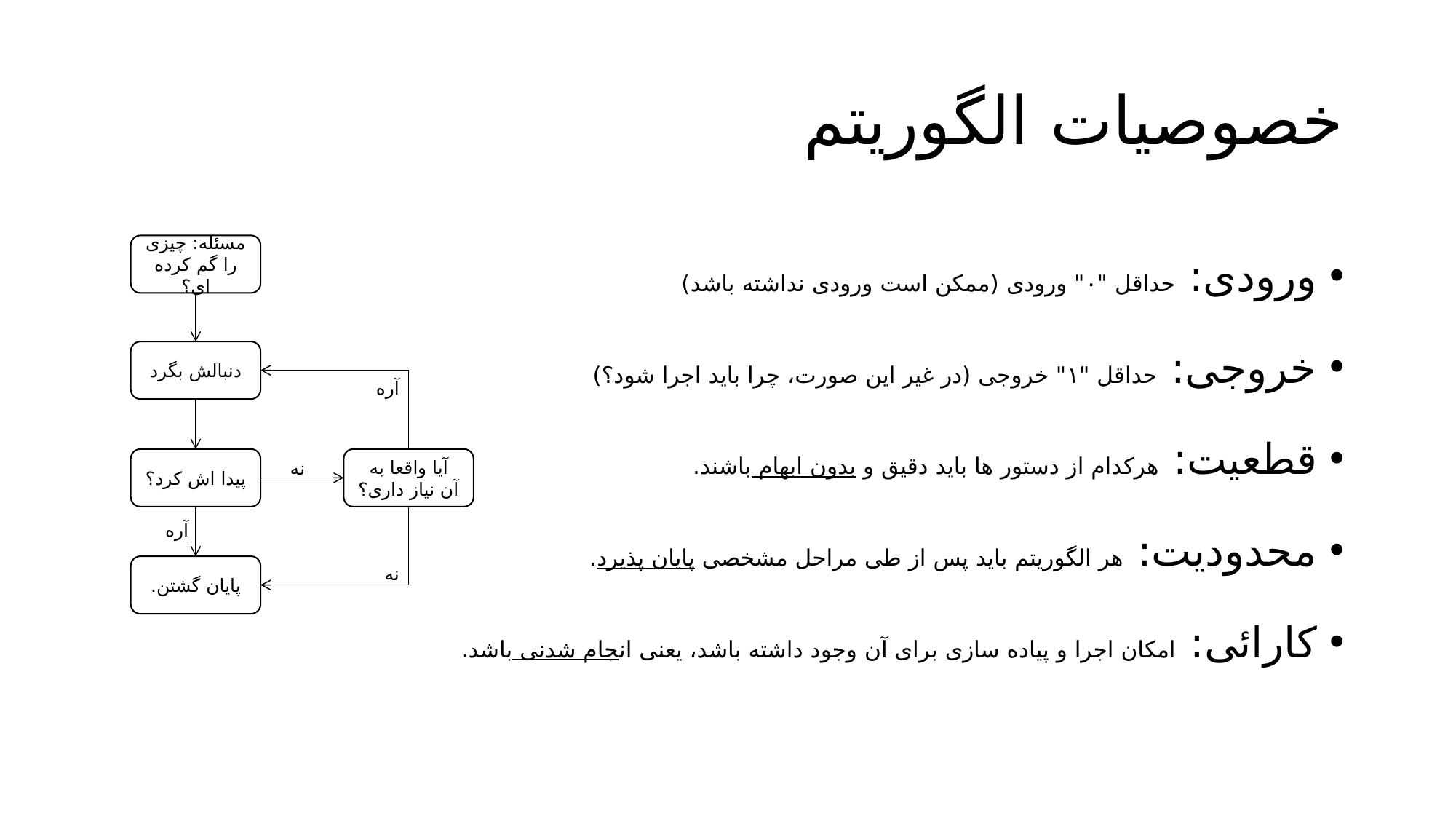

# خصوصیات الگوریتم
ورودی: حداقل "۰" ورودی (ممکن است ورودی نداشته باشد)
خروجی: حداقل "۱" خروجی (در غیر این صورت، چرا باید اجرا شود؟)
قطعیت: هرکدام از دستور ها باید دقیق و بدون ابهام باشند.
محدودیت: هر الگوریتم باید پس از طی مراحل مشخصی پایان پذیرد.
کارائی: امکان اجرا و پیاده سازی برای آن وجود داشته باشد، یعنی انجام شدنی باشد.
مسئله: چیزی را گم کرده ای؟
دنبالش بگرد
آره
آیا واقعا به آن نیاز داری؟
پیدا اش کرد؟
نه
آره
پایان گشتن.
نه